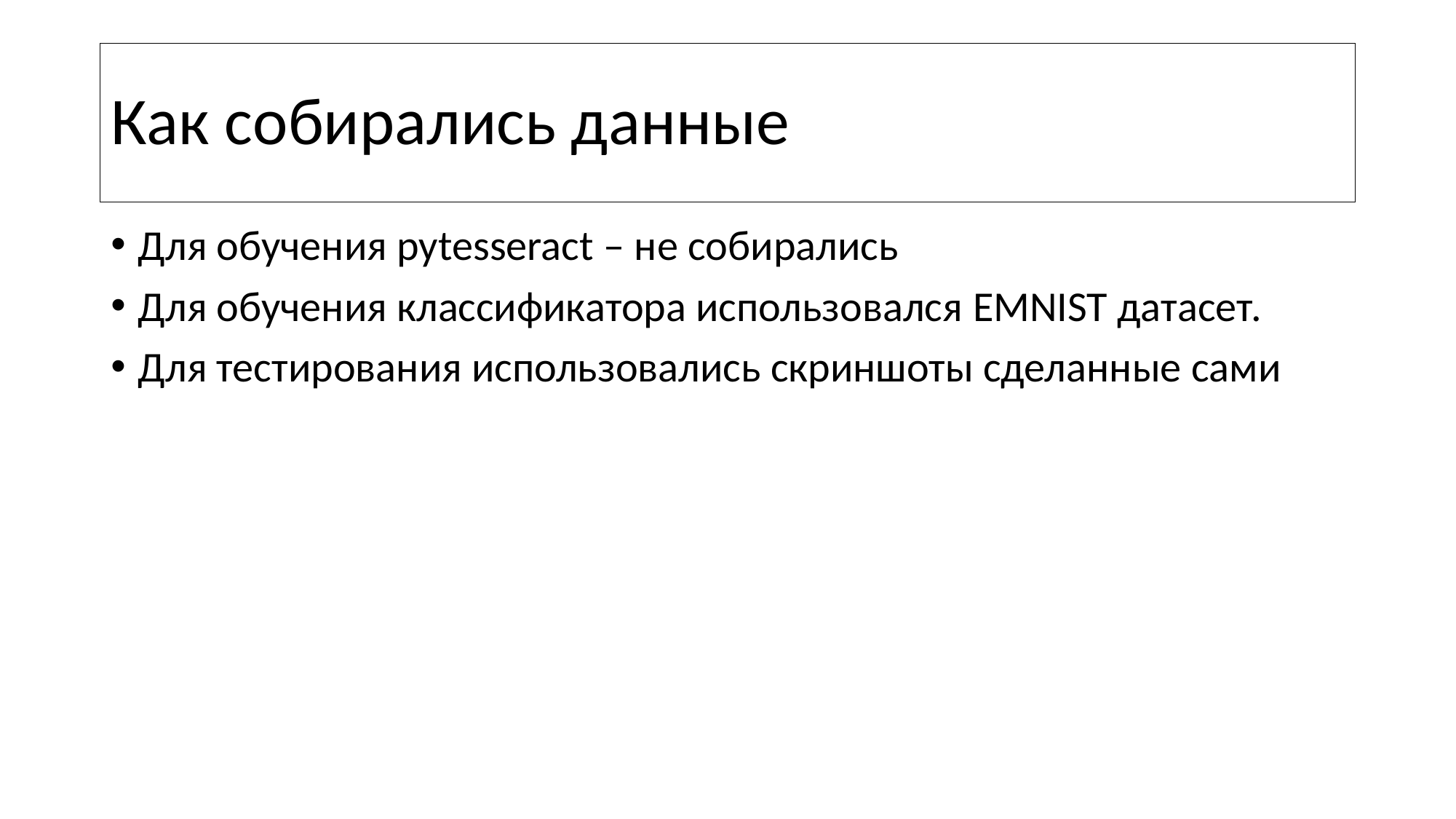

# Как собирались данные
Для обучения pytesseract – не собирались
Для обучения классификатора использовался EMNIST датасет.
Для тестирования использовались скриншоты сделанные сами